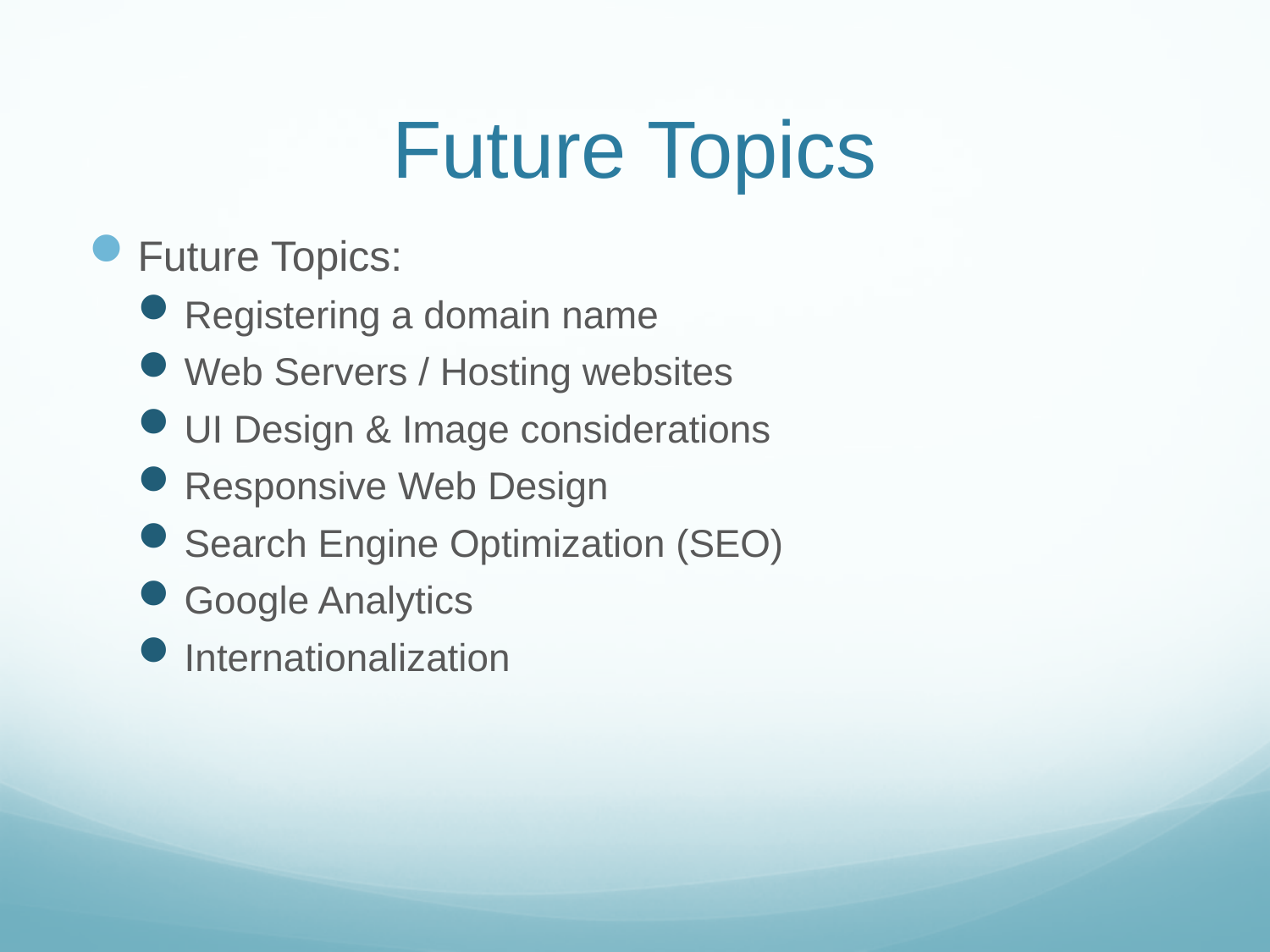

# Future Topics
Future Topics:
Registering a domain name
Web Servers / Hosting websites
UI Design & Image considerations
Responsive Web Design
Search Engine Optimization (SEO)
Google Analytics
Internationalization